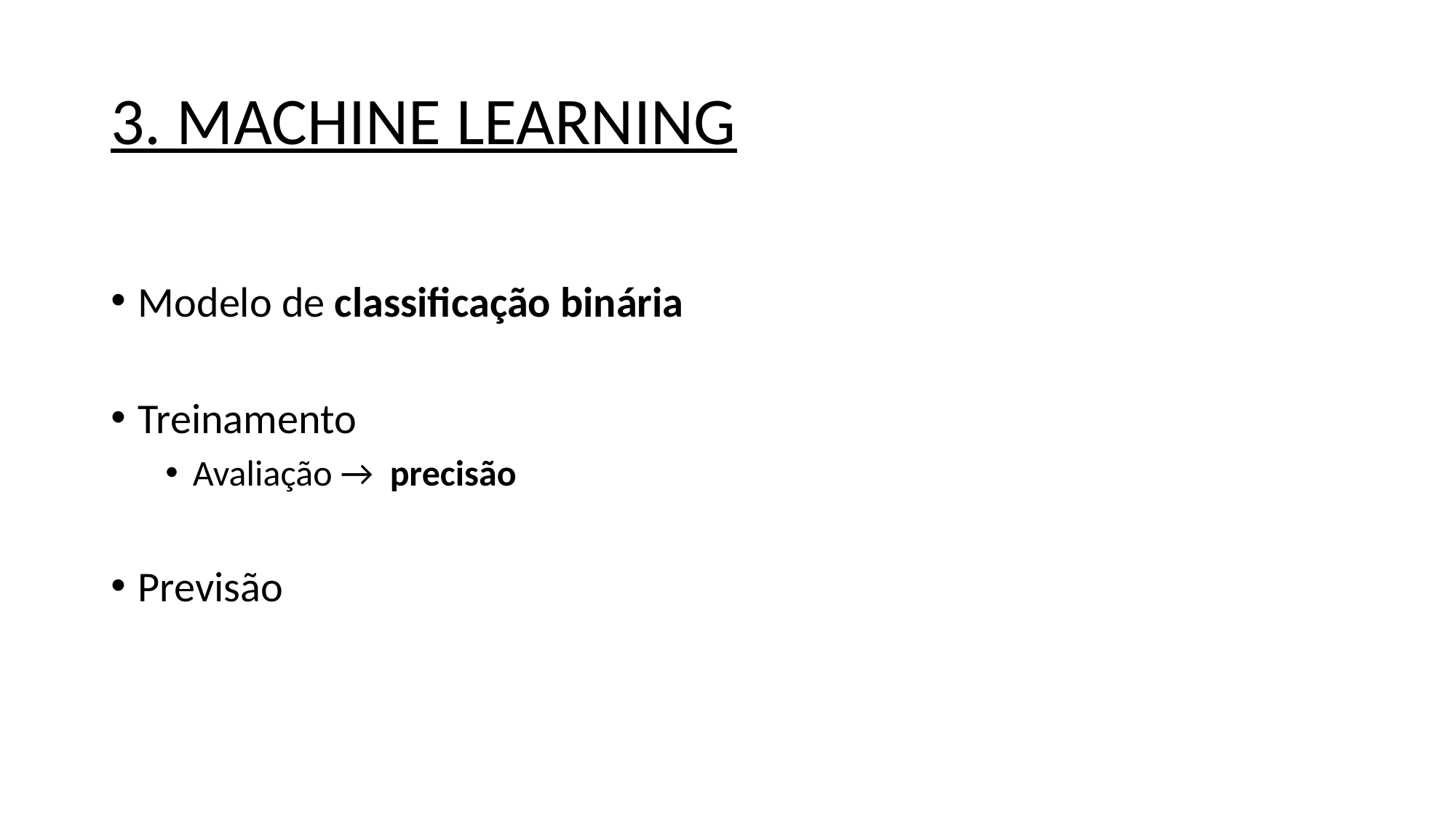

# 3. MACHINE LEARNING
Modelo de classificação binária
Treinamento
Avaliação →  precisão
Previsão